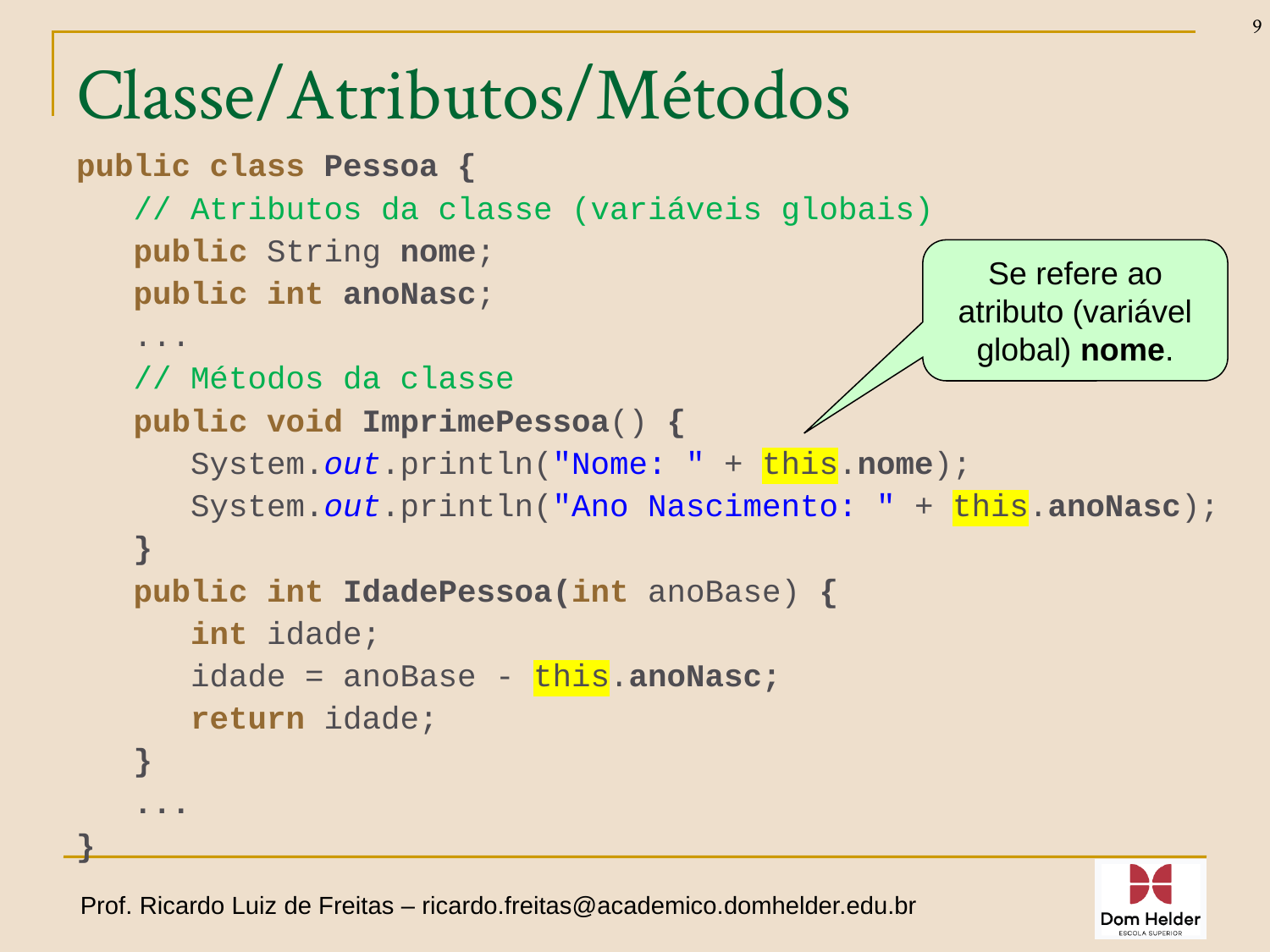

9
# Classe/Atributos/Métodos
public class Pessoa {
   // Atributos da classe (variáveis globais)
   public String nome;
   public int anoNasc;
   ...
   // Métodos da classe
   public void ImprimePessoa() {
      System.out.println("Nome: " + this.nome);
      System.out.println("Ano Nascimento: " + this.anoNasc);
   }
   public int IdadePessoa(int anoBase) {
      int idade;
      idade = anoBase - this.anoNasc;
      return idade;
   }
   ...
}

Se refere ao atributo (variável global) nome.